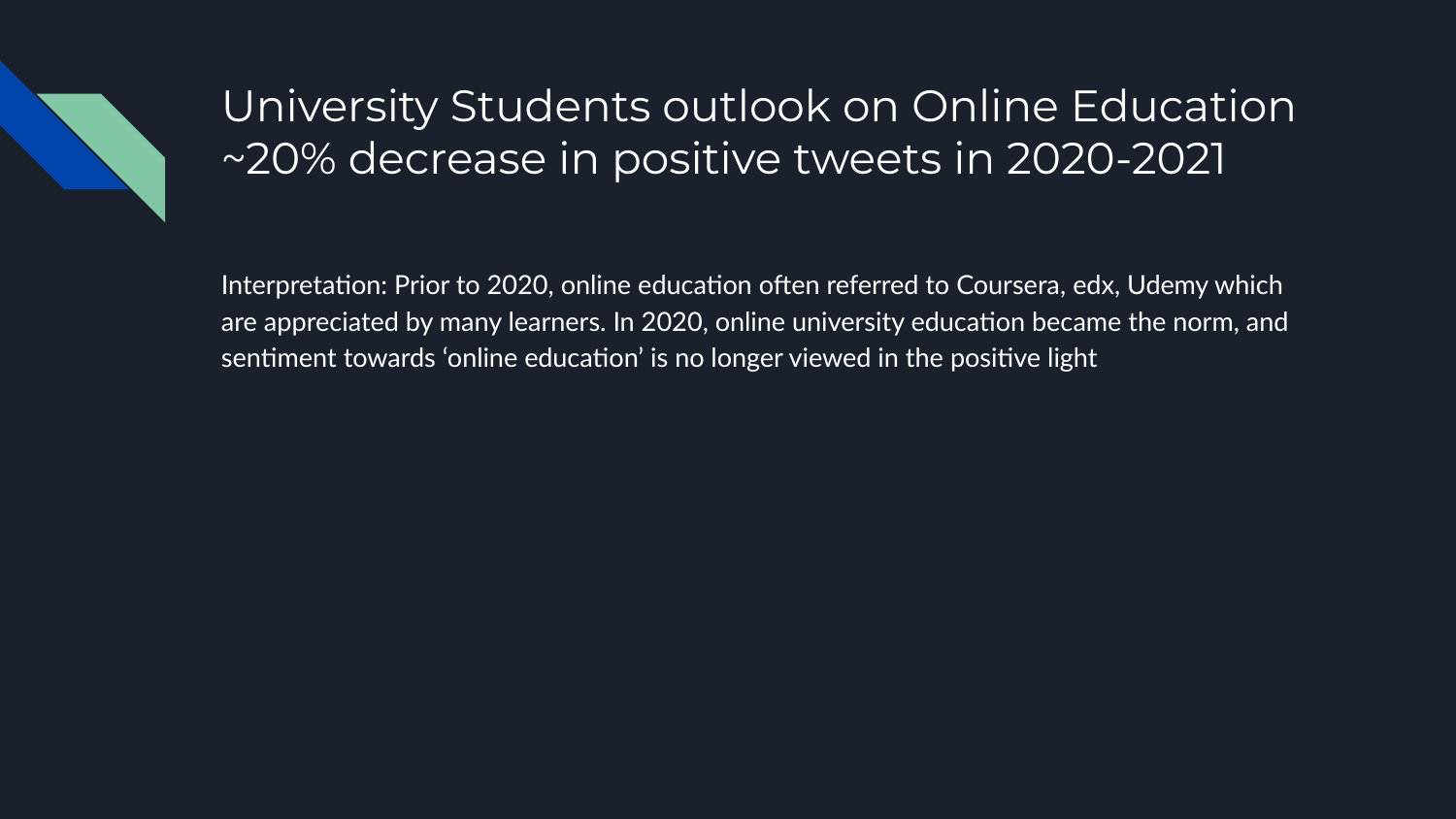

# University Students outlook on Online Education
~20% decrease in positive tweets in 2020-2021
Interpretation: Prior to 2020, online education often referred to Coursera, edx, Udemy which are appreciated by many learners. In 2020, online university education became the norm, and sentiment towards ‘online education’ is no longer viewed in the positive light